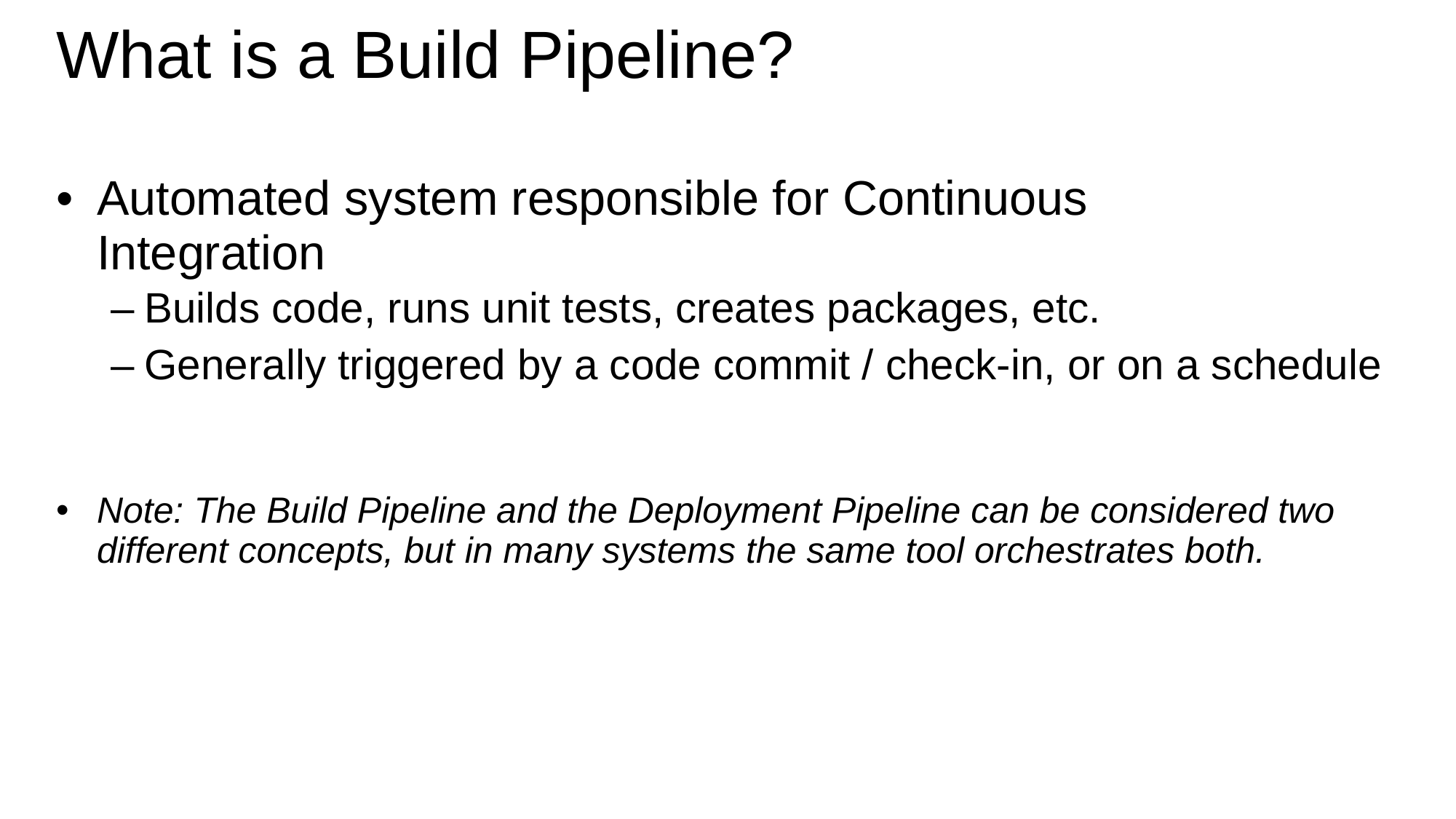

# What is a Build Pipeline?
Automated system responsible for Continuous
Integration
Builds code, runs unit tests, creates packages, etc.
Generally triggered by a code commit / check-in, or on a schedule

Note: The Build Pipeline and the Deployment Pipeline can be considered two different concepts, but in many systems the same tool orchestrates both.